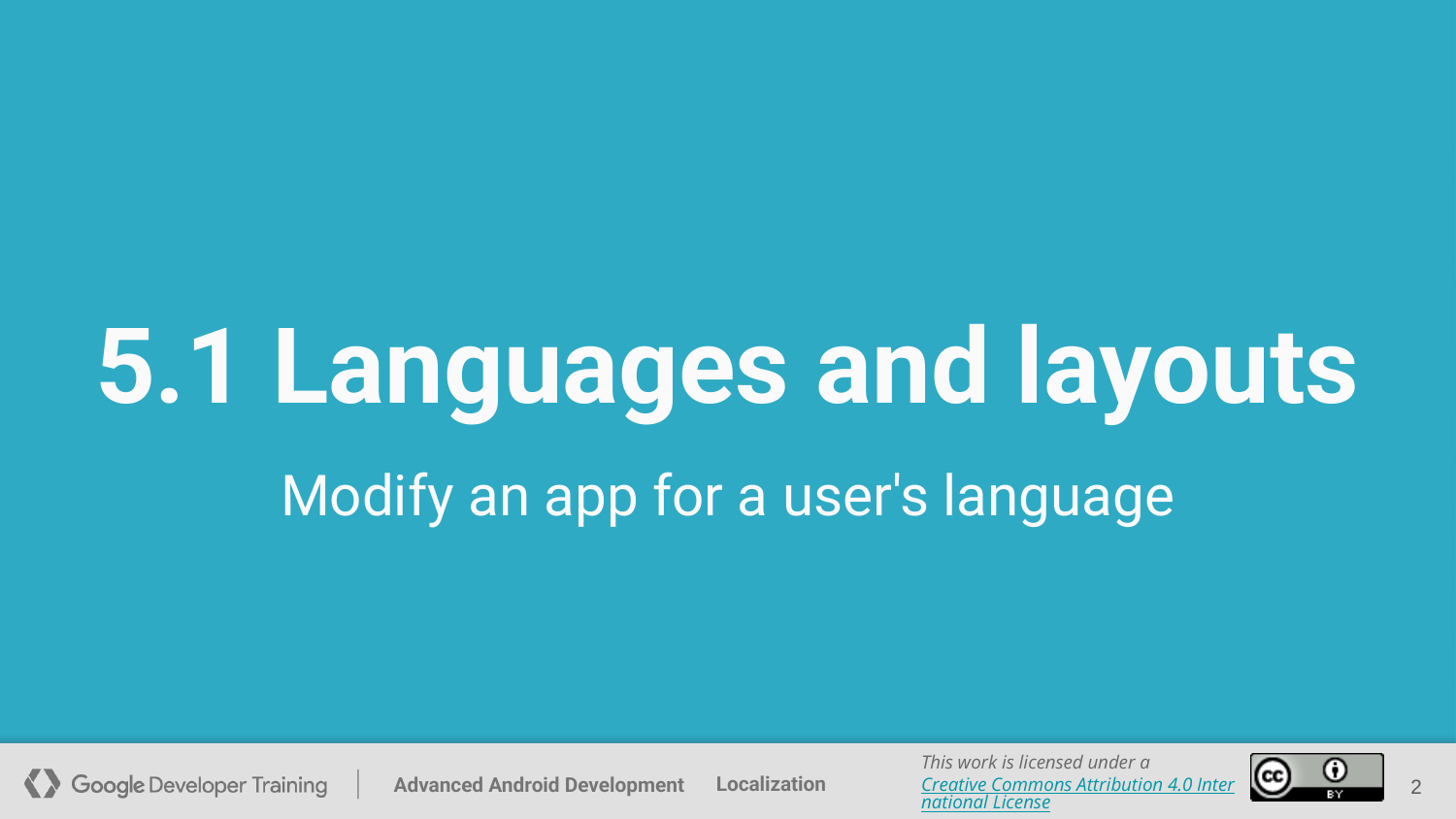

# 5.1 Languages and layouts
Modify an app for a user's language
2